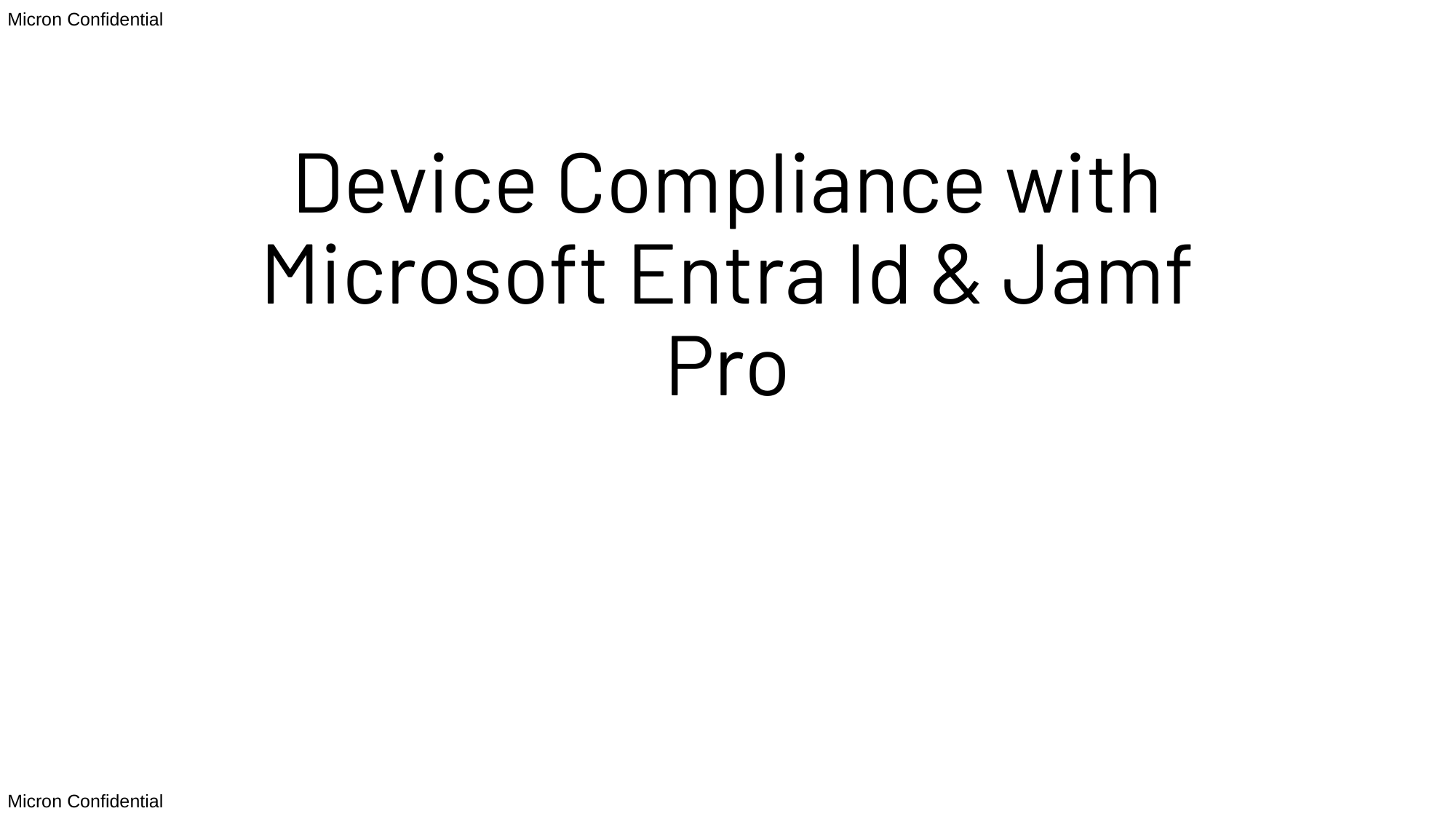

# Device Compliance with Microsoft Entra Id & Jamf Pro